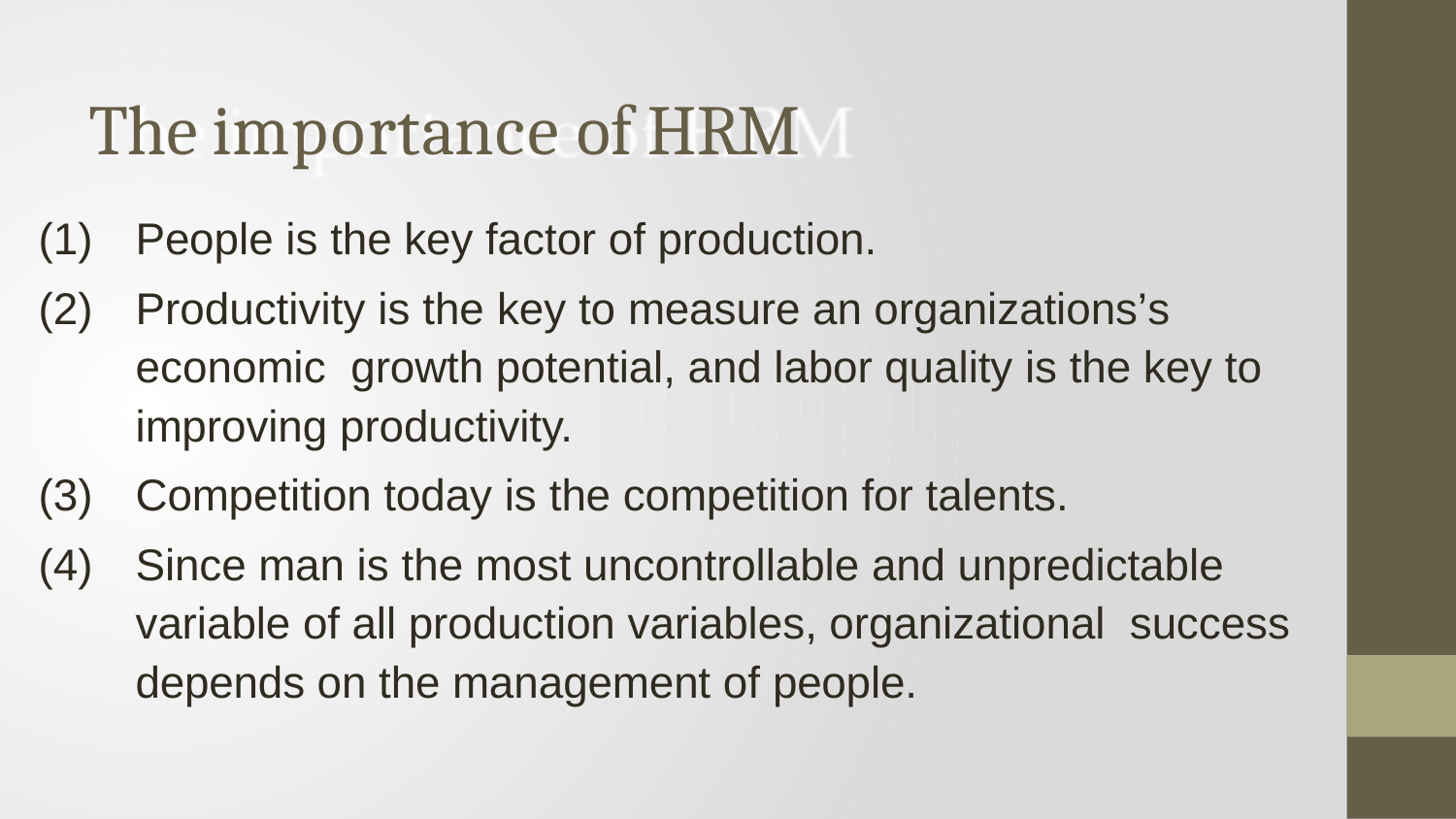

# The importance of HRM
People is the key factor of production.
Productivity is the key to measure an organizations’s economic  growth potential, and labor quality is the key to  improving productivity.
Competition today is the competition for talents.
Since man is the most uncontrollable and unpredictable  variable of all production variables, organizational  success depends on the management of people.